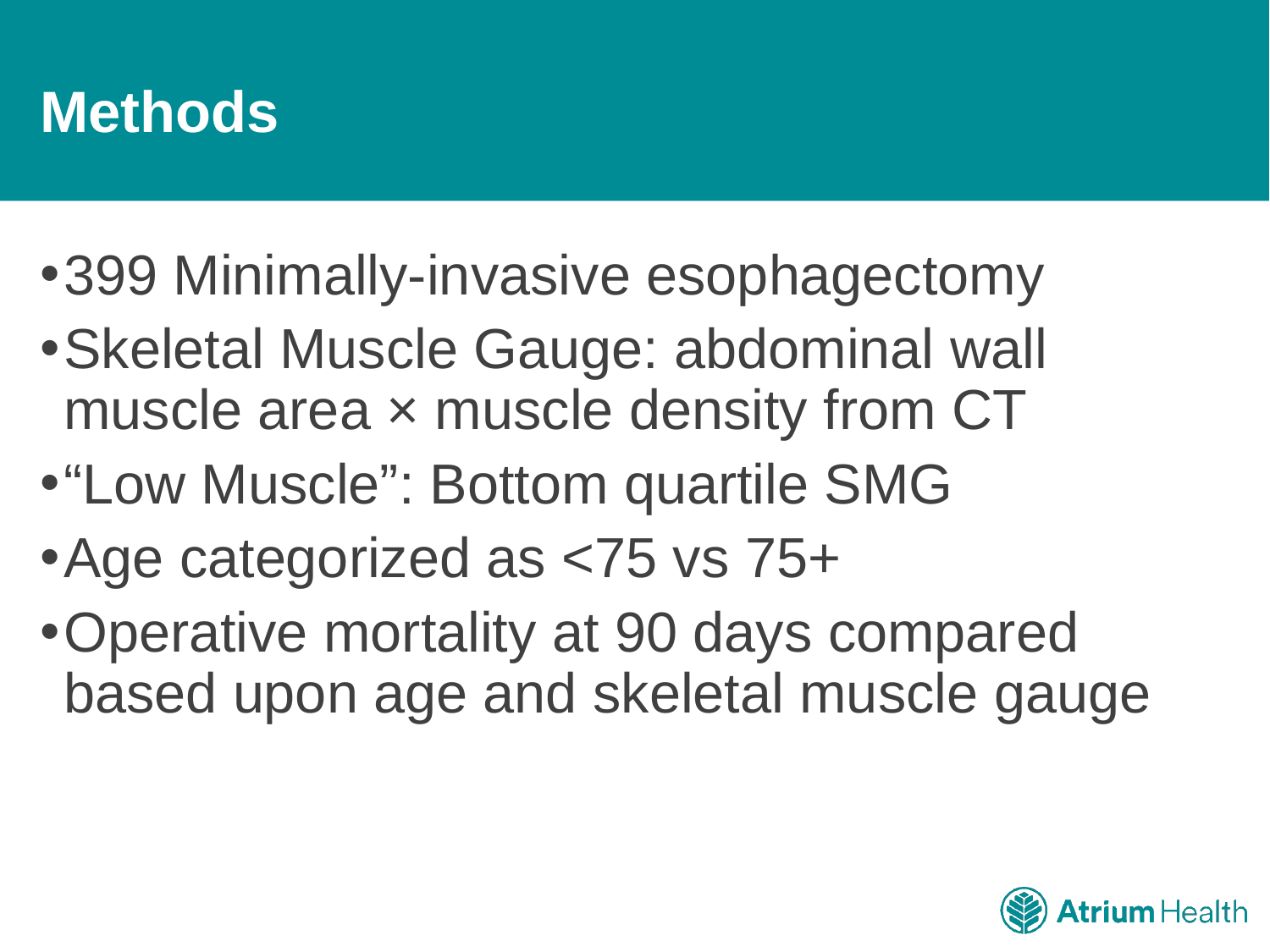

# Methods
399 Minimally-invasive esophagectomy
Skeletal Muscle Gauge: abdominal wall muscle area × muscle density from CT
“Low Muscle”: Bottom quartile SMG
Age categorized as <75 vs 75+
Operative mortality at 90 days compared based upon age and skeletal muscle gauge